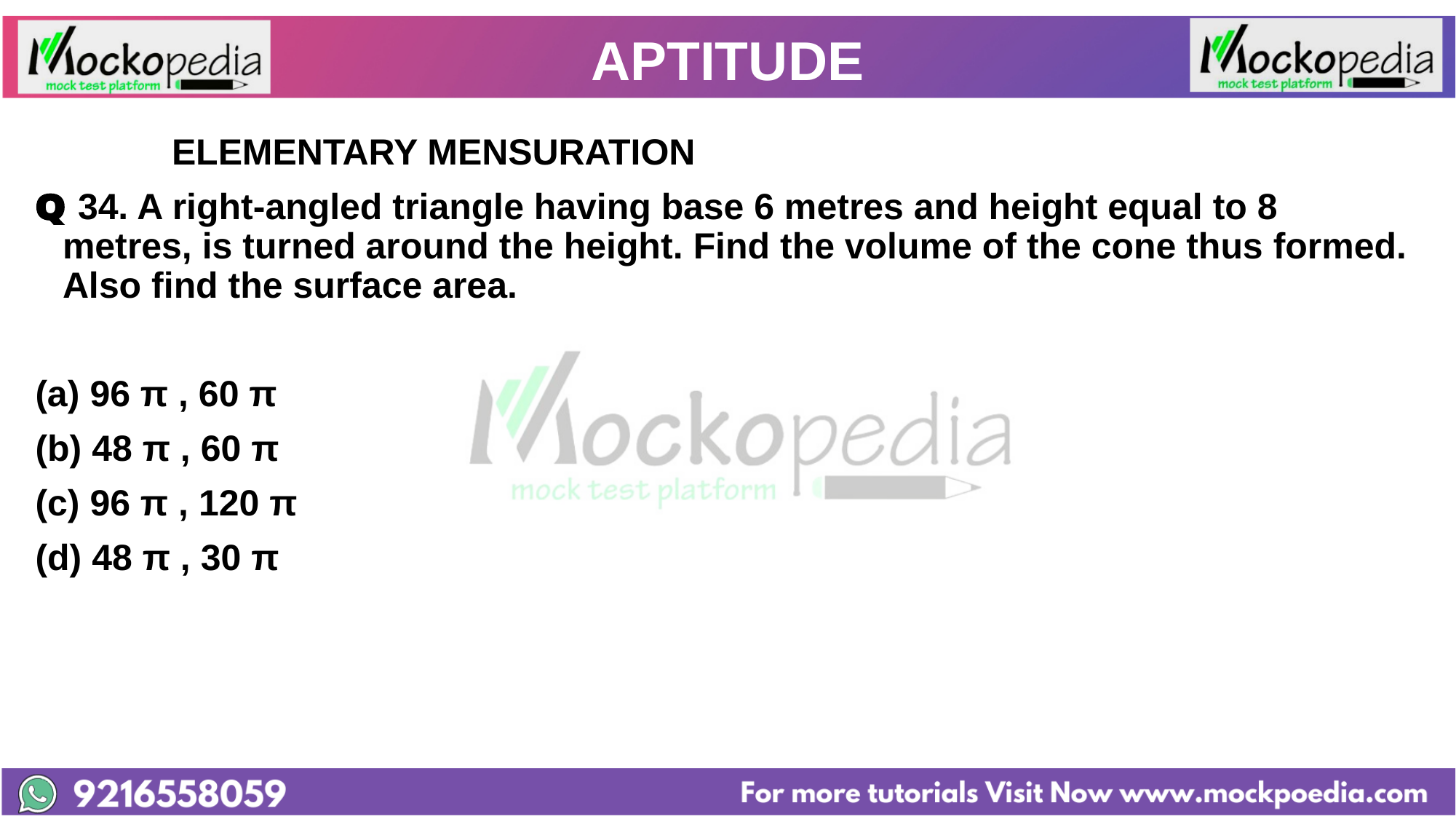

# APTITUDE
		ELEMENTARY MENSURATION
Q 34. A right-angled triangle having base 6 metres and height equal to 8 metres, is turned around the height. Find the volume of the cone thus formed. Also find the surface area.

96 π , 60 π
(b) 48 π , 60 π
(c) 96 π , 120 π
(d) 48 π , 30 π